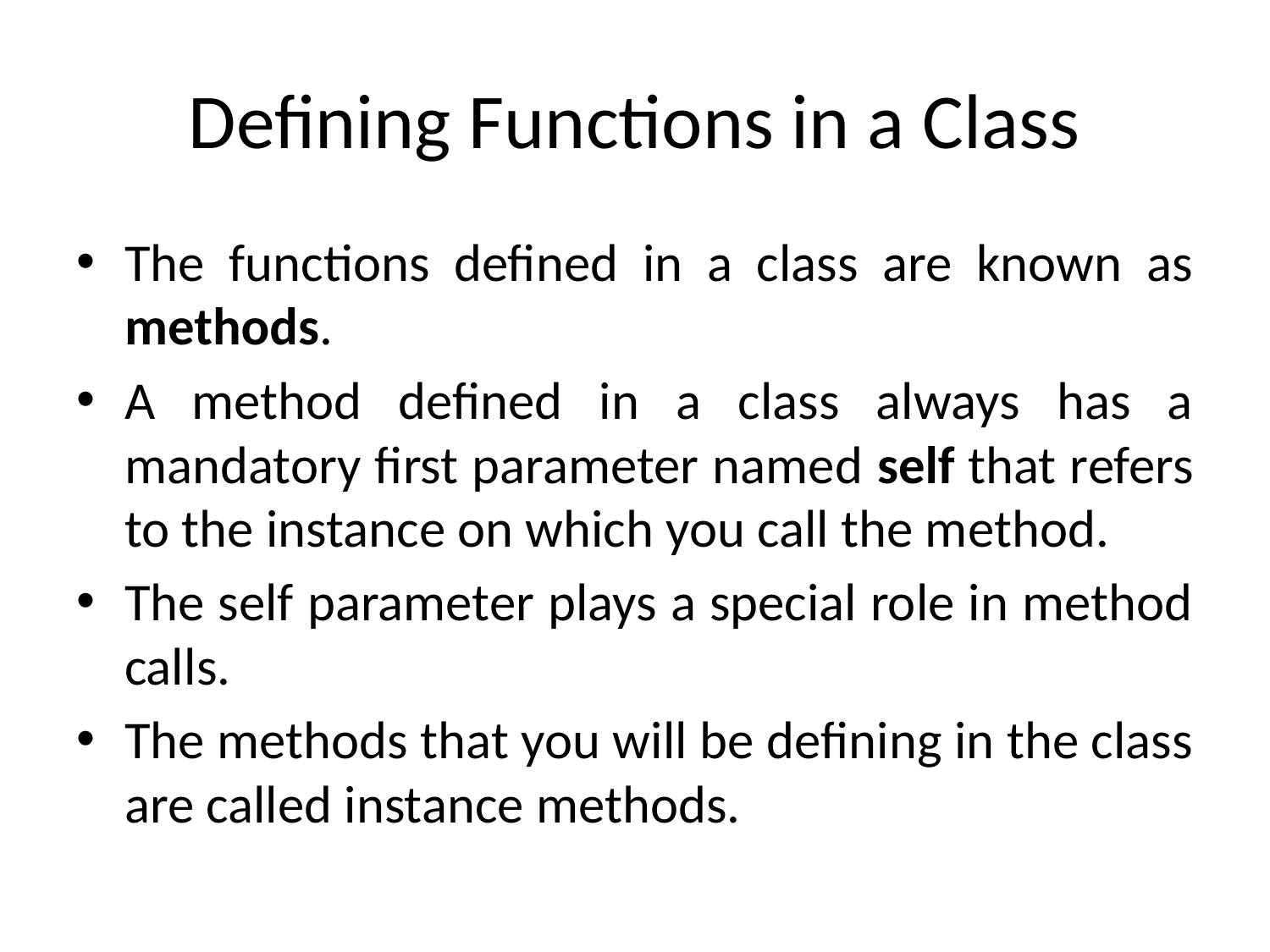

# Defining Functions in a Class
The functions defined in a class are known as methods.
A method defined in a class always has a mandatory first parameter named self that refers to the instance on which you call the method.
The self parameter plays a special role in method calls.
The methods that you will be defining in the class are called instance methods.